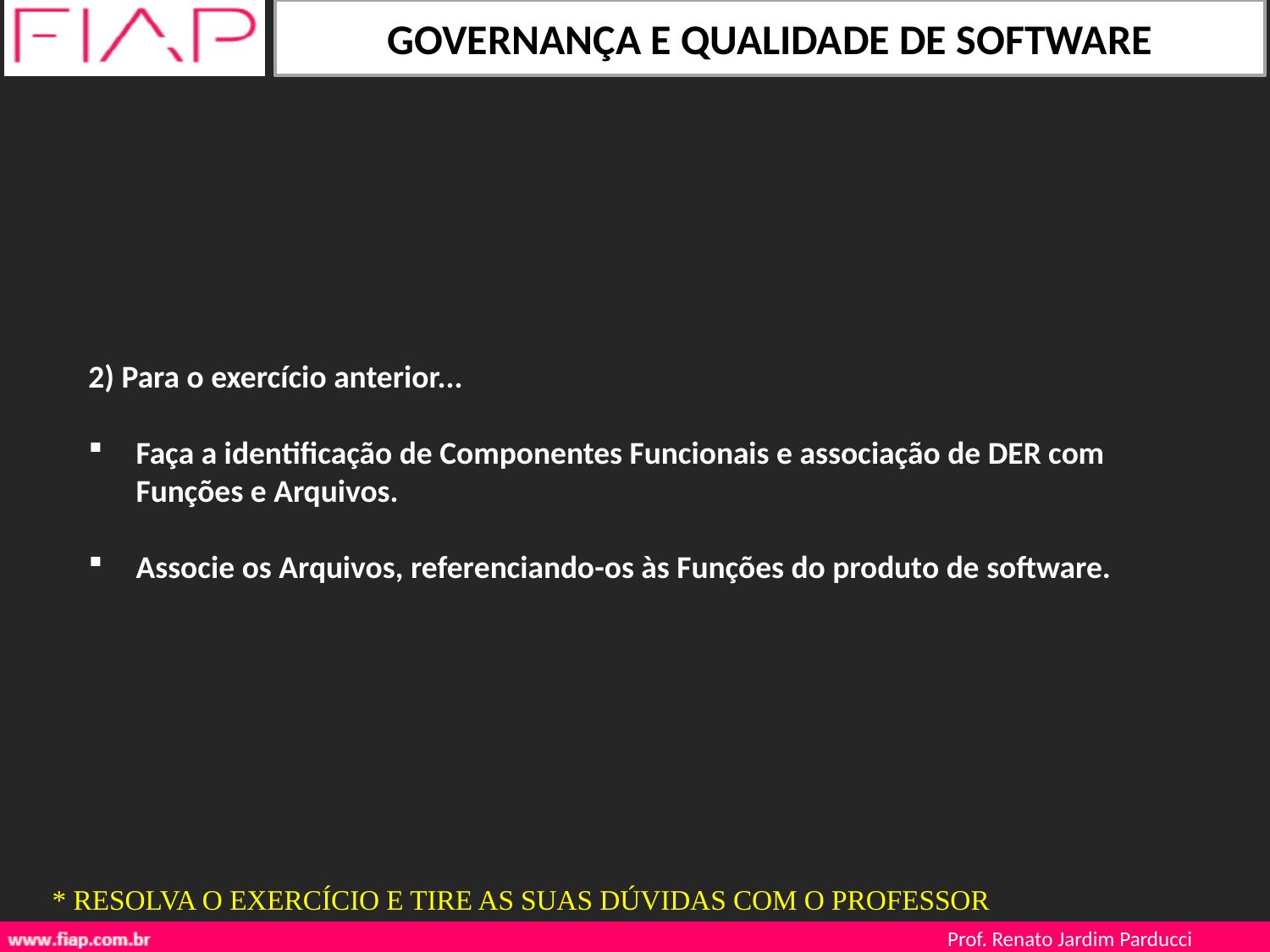

2) Para o exercício anterior...

Faça a identificação de Componentes Funcionais e associação de DER com Funções e Arquivos.

Associe os Arquivos, referenciando-os às Funções do produto de software.
* RESOLVA O EXERCÍCIO E TIRE AS SUAS DÚVIDAS COM O PROFESSOR